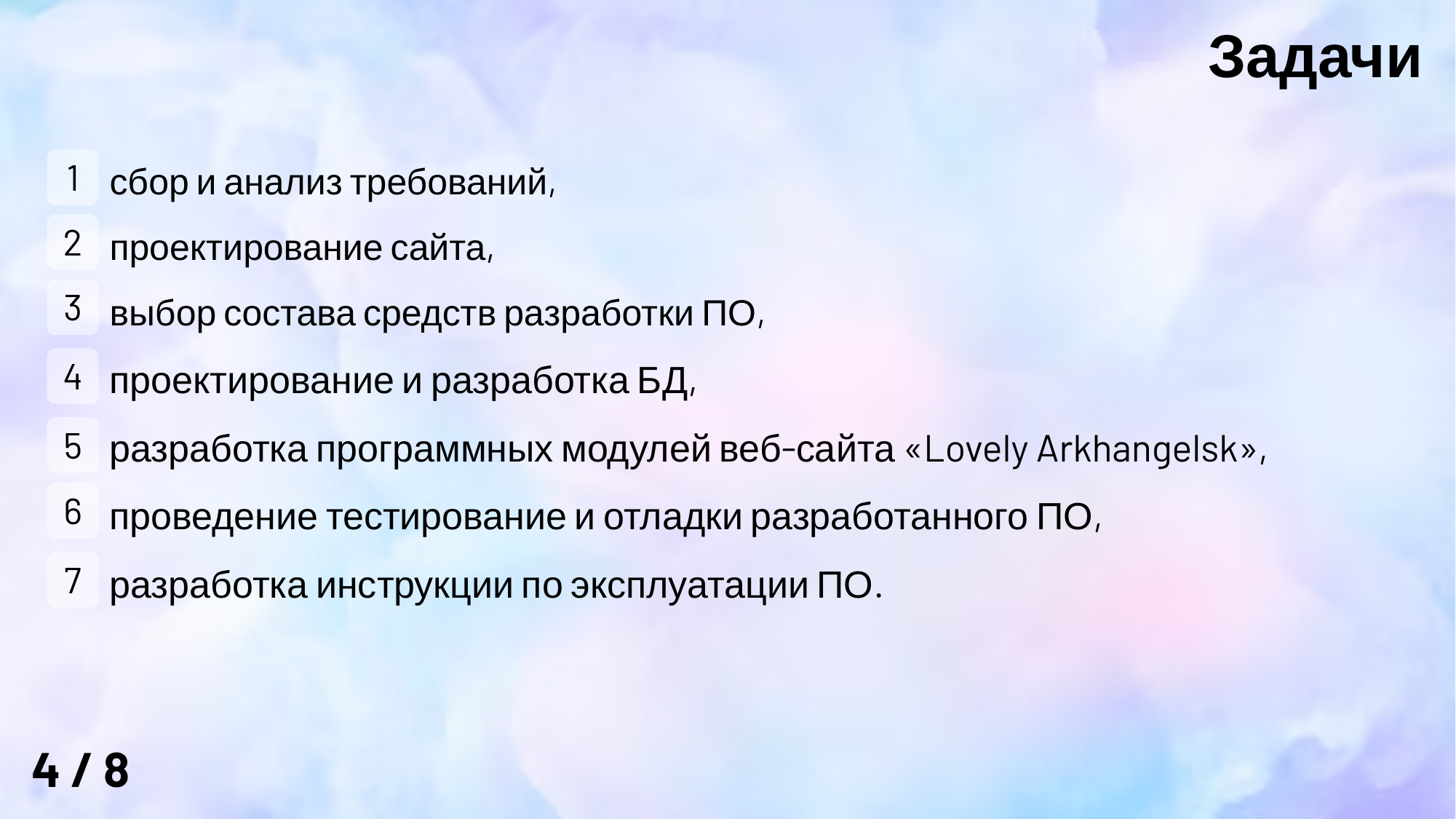

Задачи
сбор и анализ требований,
проектирование сайта,
выбор состава средств разработки ПО,
проектирование и разработка БД,
разработка программных модулей веб-сайта «Lovely Arkhangelsk»,
проведение тестирование и отладки разработанного ПО,
разработка инструкции по эксплуатации ПО.
1

2

3

4

5

6

7

4 / 8